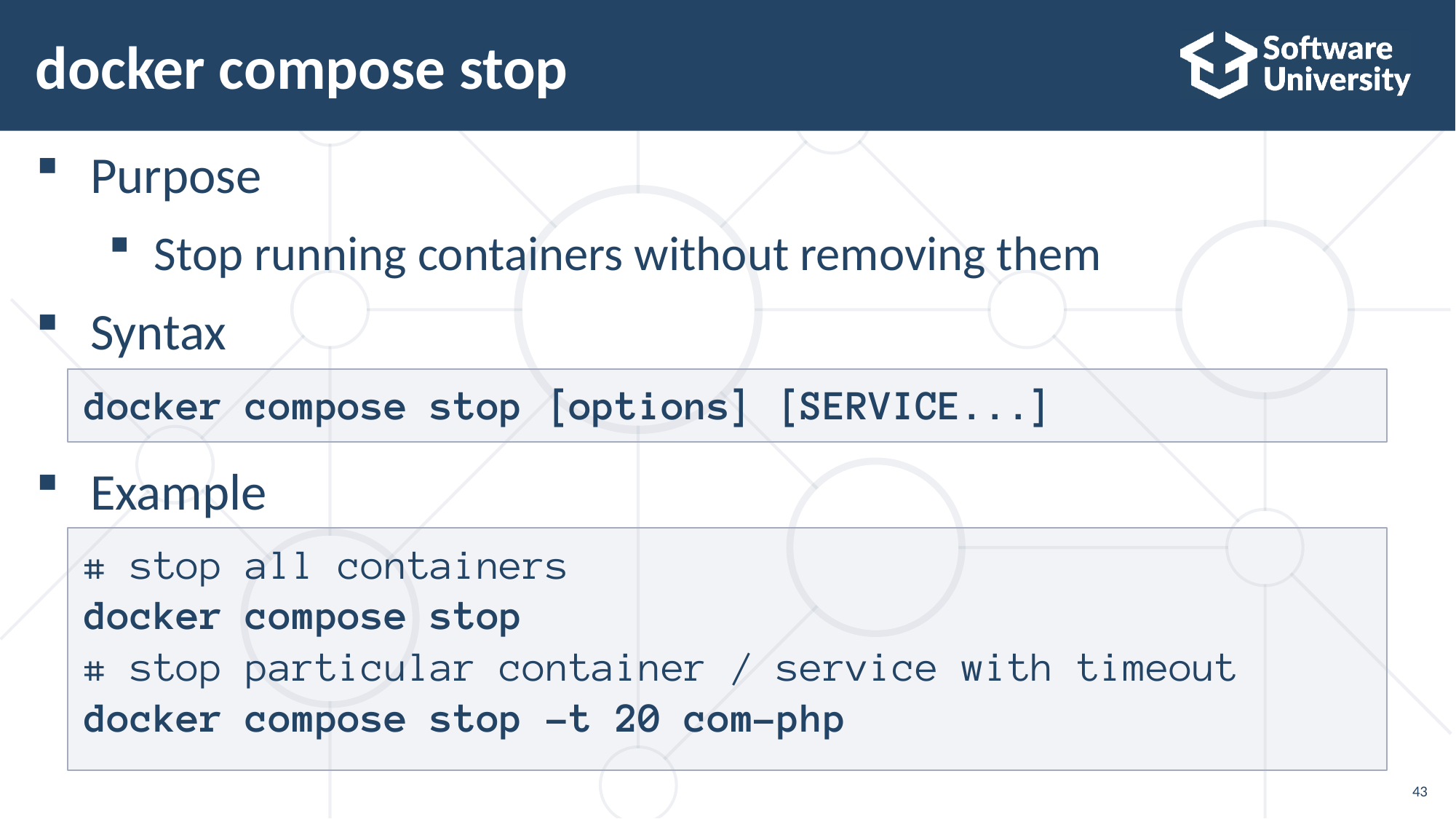

# docker compose stop
Purpose
Stop running containers without removing them
Syntax

Example
docker compose stop [options] [SERVICE...]
# stop all containers
docker compose stop
# stop particular container / service with timeout
docker compose stop -t 20 com-php
43